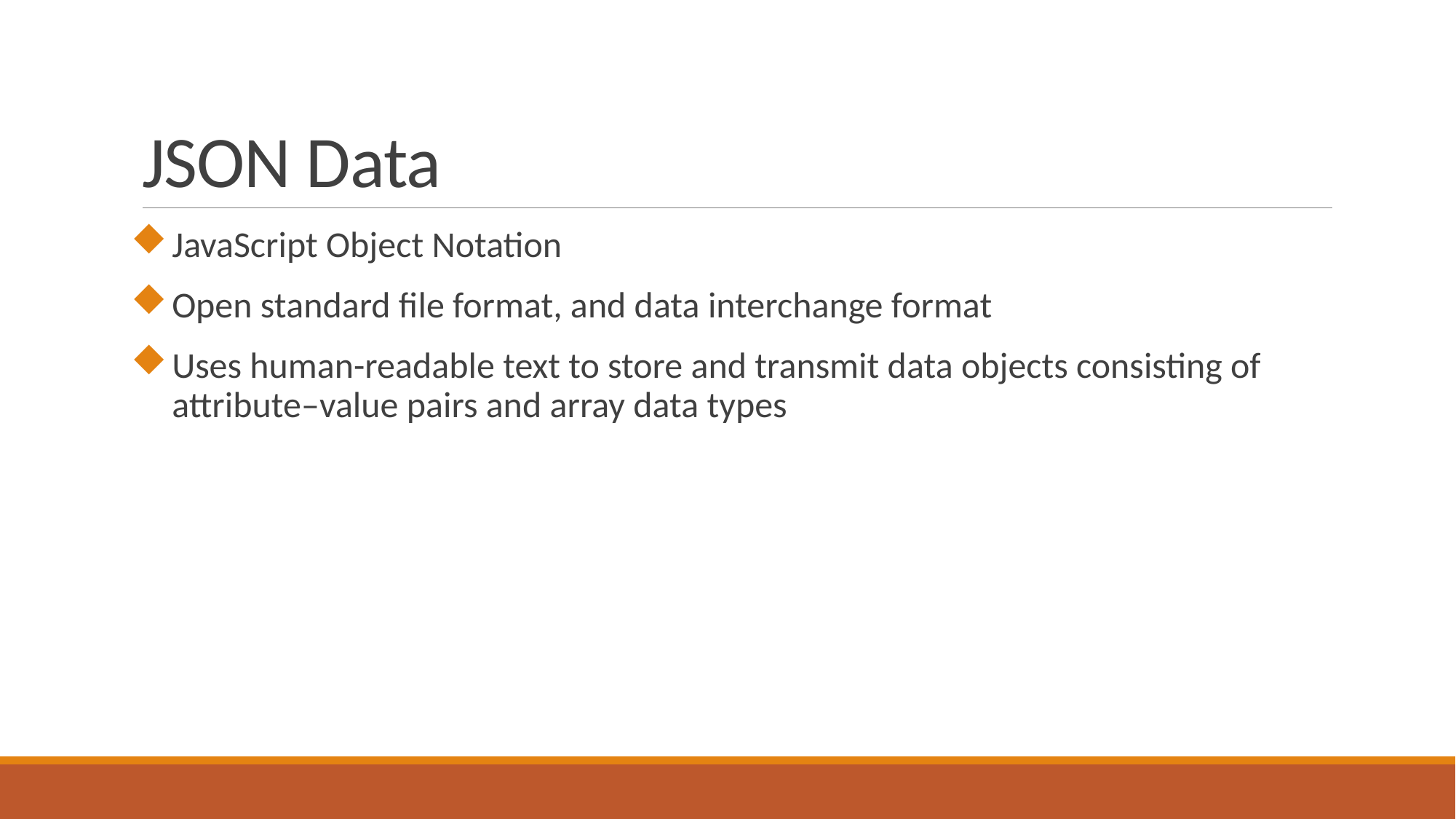

# JSON Data
JavaScript Object Notation
Open standard file format, and data interchange format
Uses human-readable text to store and transmit data objects consisting of attribute–value pairs and array data types